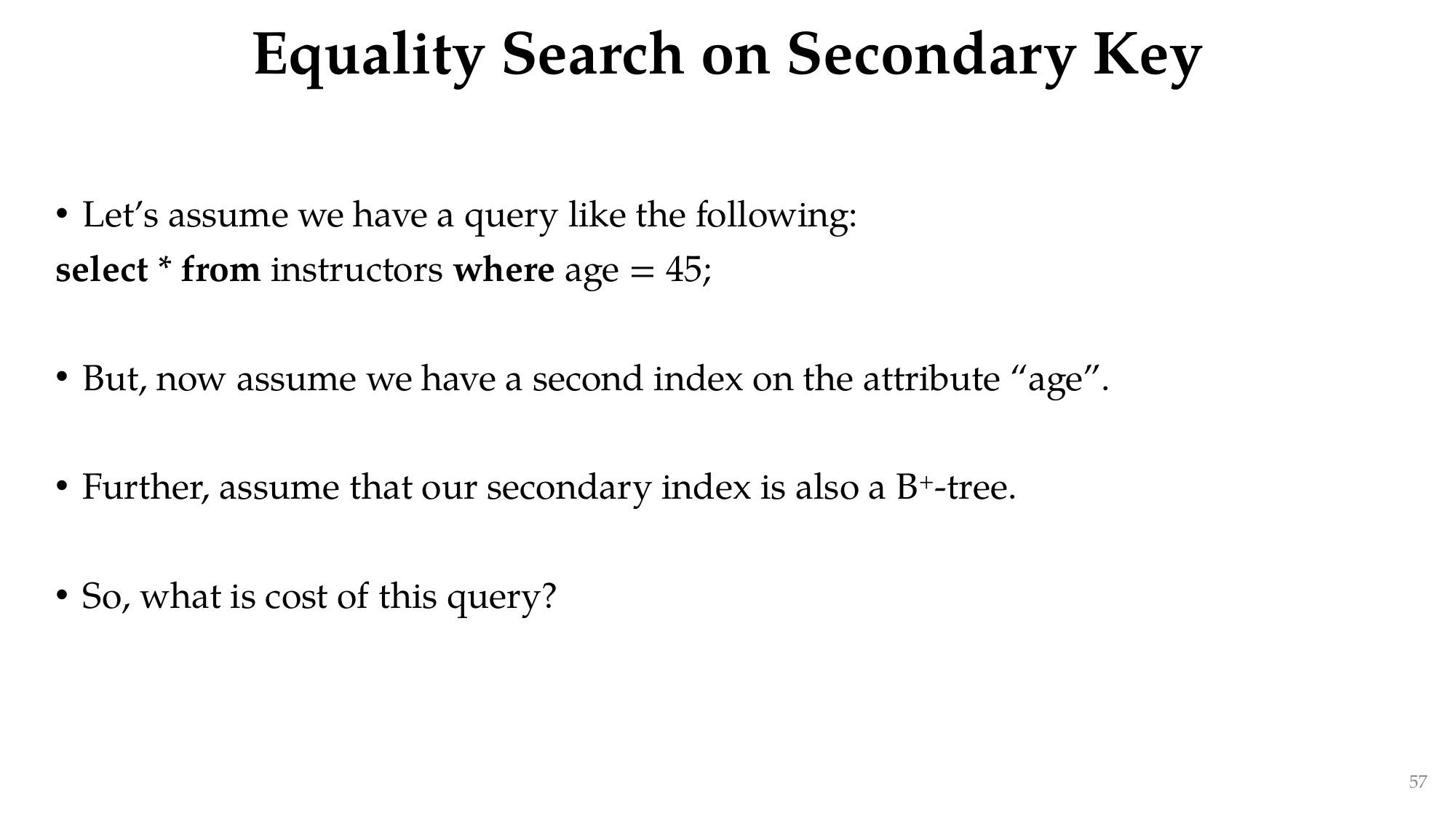

# Equality Search on Secondary Key
Let’s assume we have a query like the following:
select * from instructors where age = 45;

But, now assume we have a second index on the attribute “age”.

Further, assume that our secondary index is also a B+-tree.

So, what is cost of this query?
57